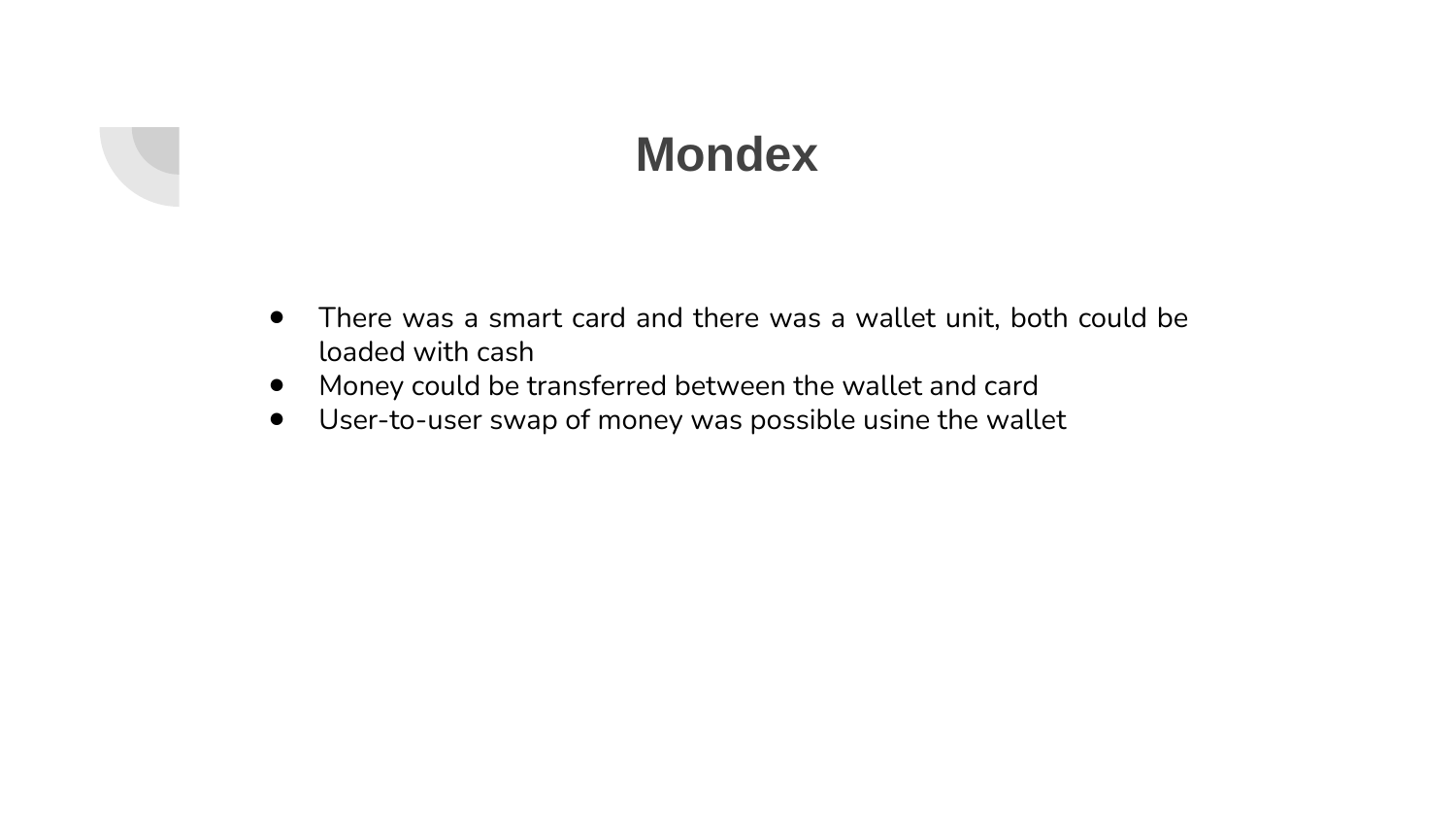

Mondex
There was a smart card and there was a wallet unit, both could be loaded with cash
Money could be transferred between the wallet and card
User-to-user swap of money was possible usine the wallet